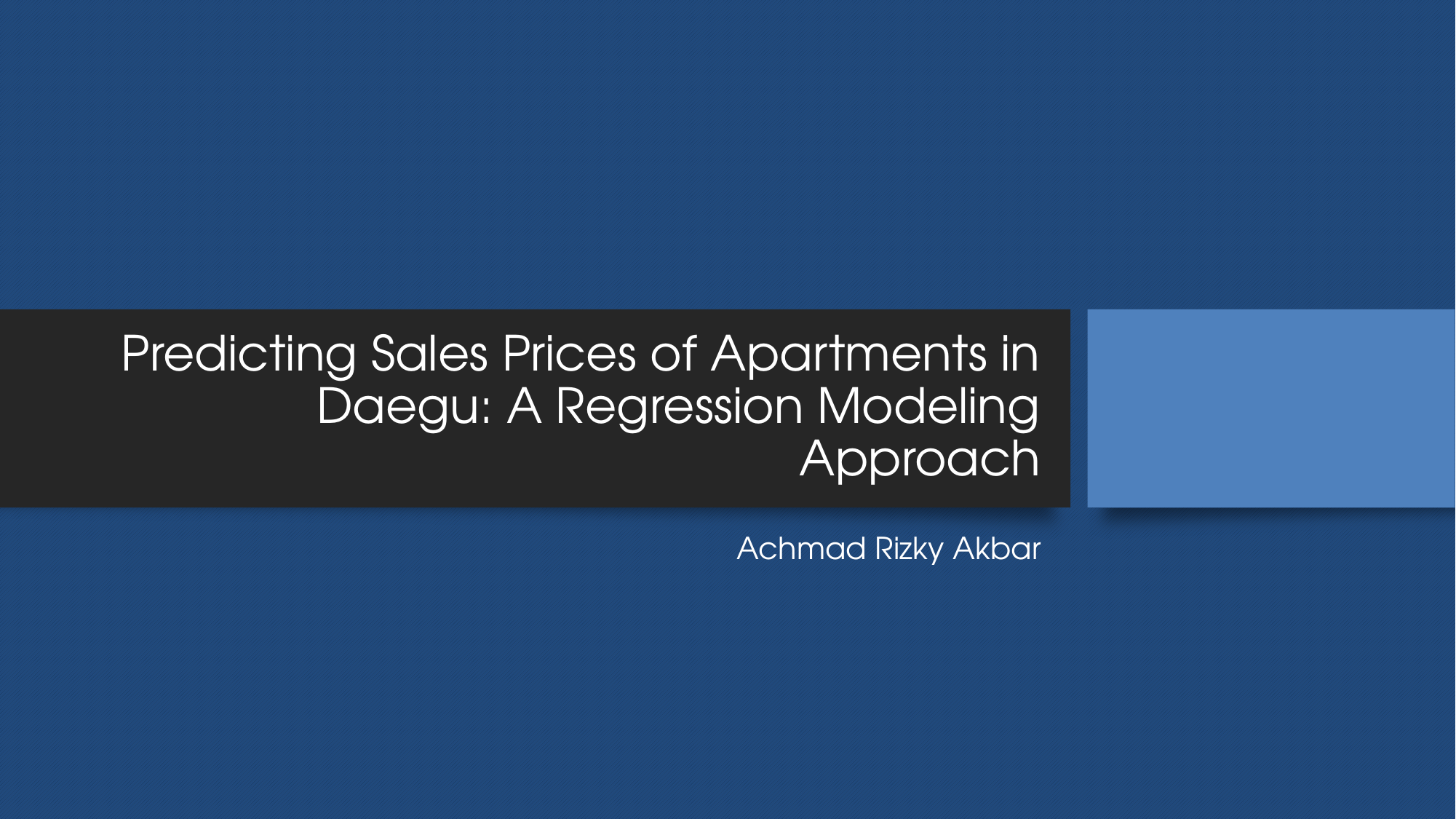

# Predicting Sales Prices of Apartments in Daegu: A Regression Modeling Approach
Achmad Rizky Akbar